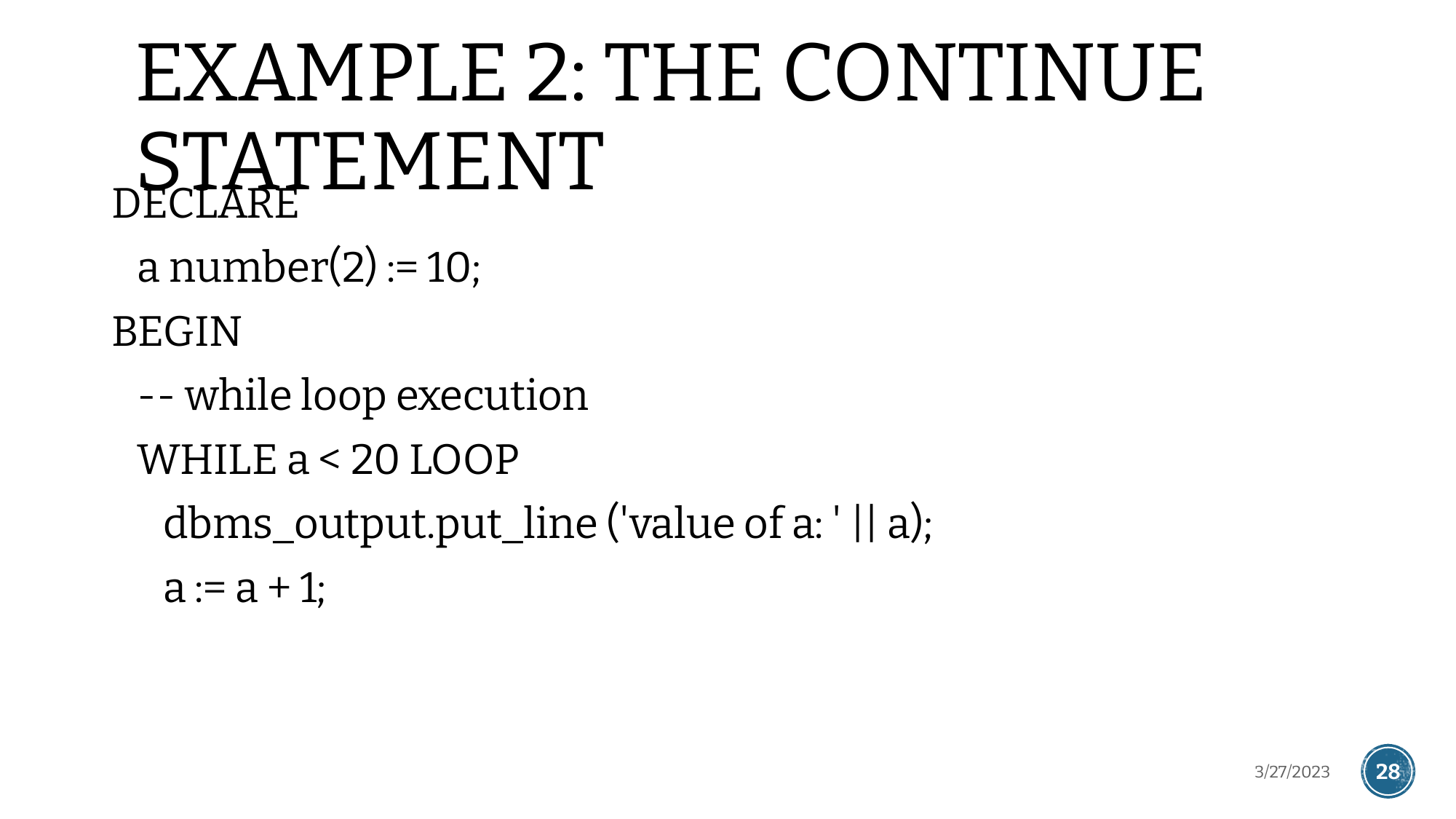

# EXAMPLE 2: THE CONTINUE STATEMENT
DECLARE
   a number(2) := 10;
BEGIN
   -- while loop execution
   WHILE a < 20 LOOP
      dbms_output.put_line ('value of a: ' || a);
      a := a + 1;
3/27/2023
28